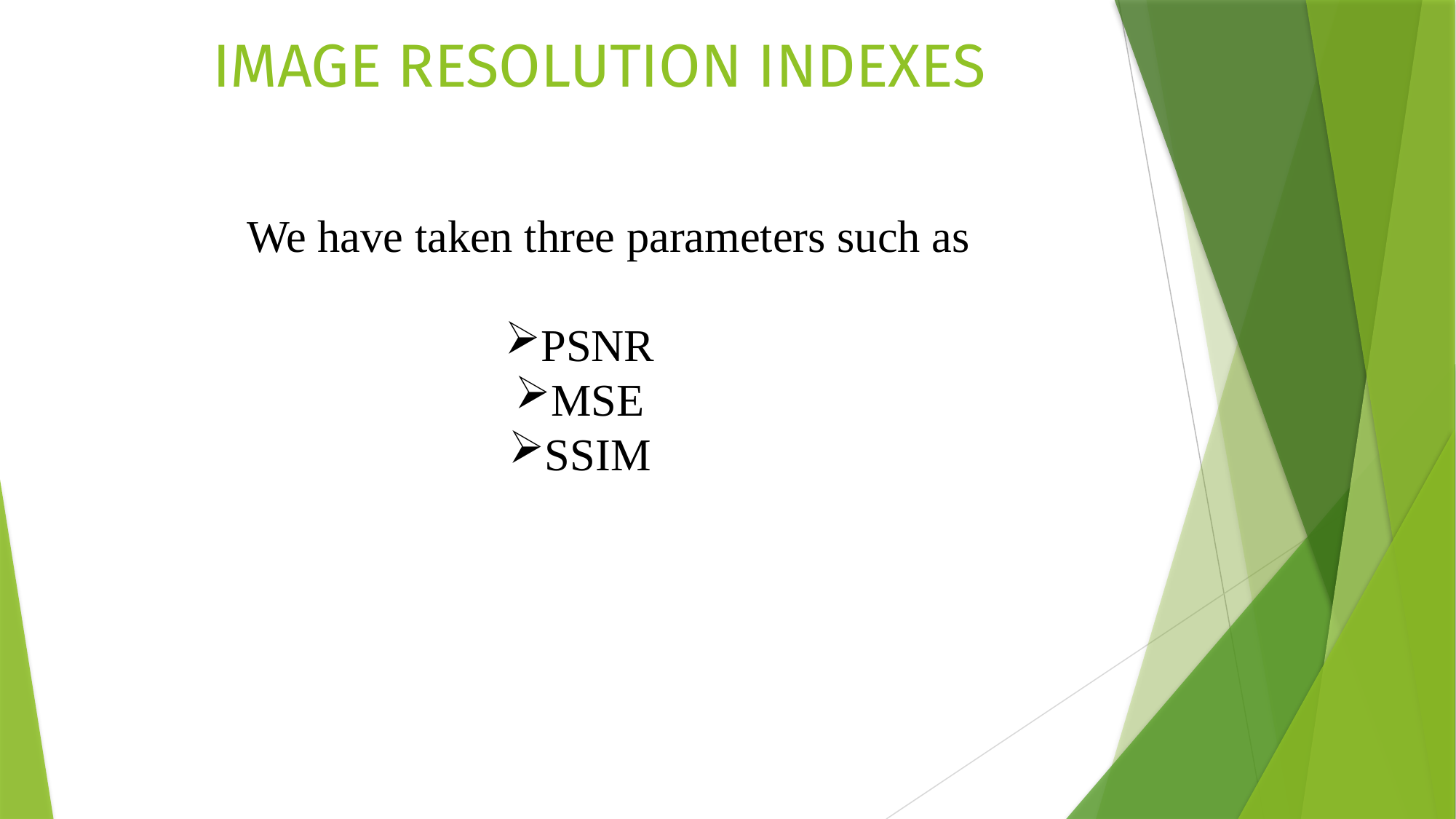

IMAGE RESOLUTION INDEXES
     We have taken three parameters such as

PSNR
MSE
SSIM